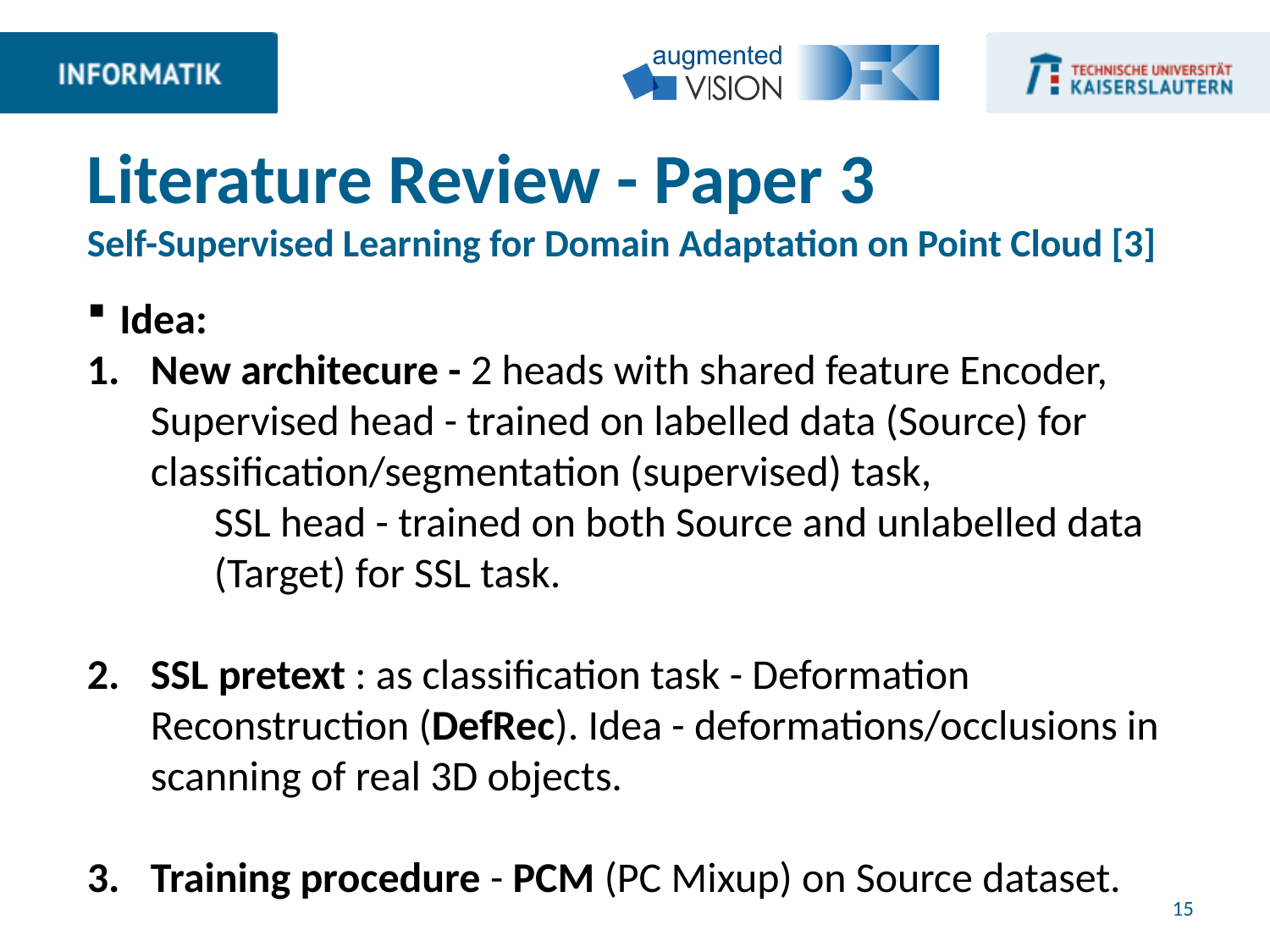

# Literature Review - Paper 3 Self-Supervised Learning for Domain Adaptation on Point Cloud [3]
Idea:
New architecure - 2 heads with shared feature Encoder, Supervised head - trained on labelled data (Source) for classification/segmentation (supervised) task,
	SSL head - trained on both Source and unlabelled data 	(Target) for SSL task.

SSL pretext : as classification task - Deformation Reconstruction (DefRec). Idea - deformations/occlusions in scanning of real 3D objects.

Training procedure - PCM (PC Mixup) on Source dataset.

15